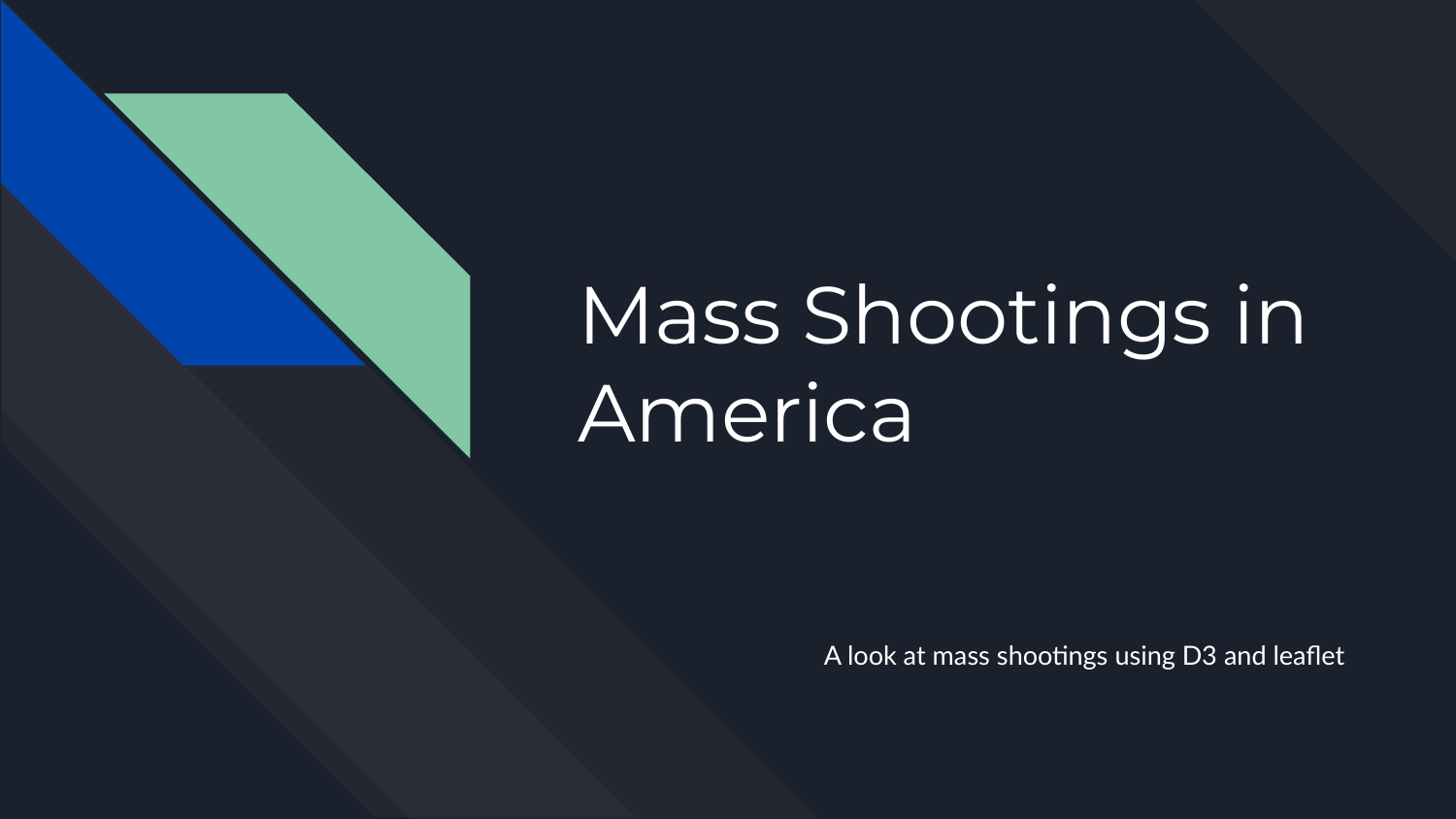

# Mass Shootings in America
A look at mass shootings using D3 and leaflet